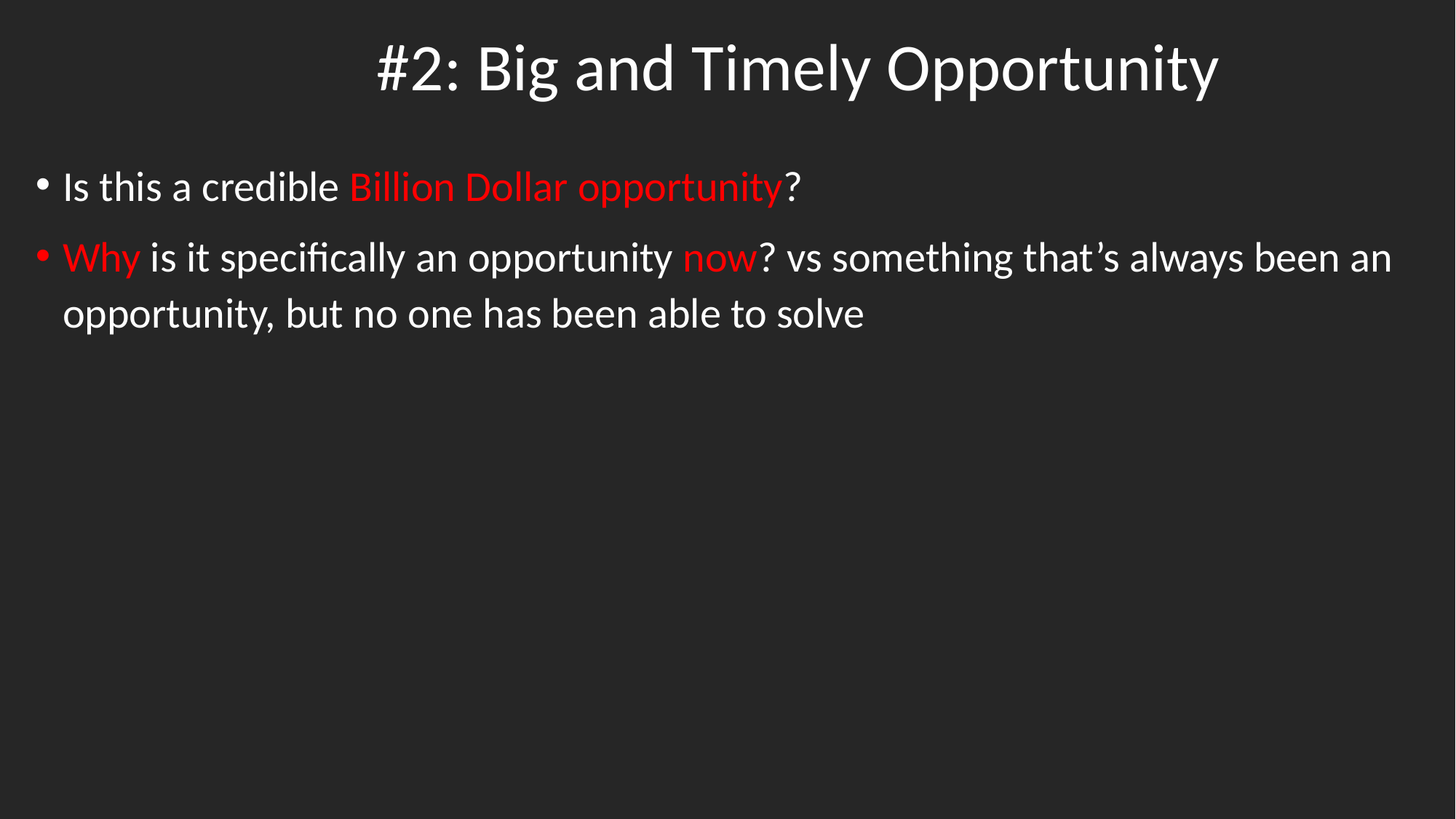

# #2: Big and Timely Opportunity
Is this a credible Billion Dollar opportunity?
Why is it specifically an opportunity now? vs something that’s always been an opportunity, but no one has been able to solve